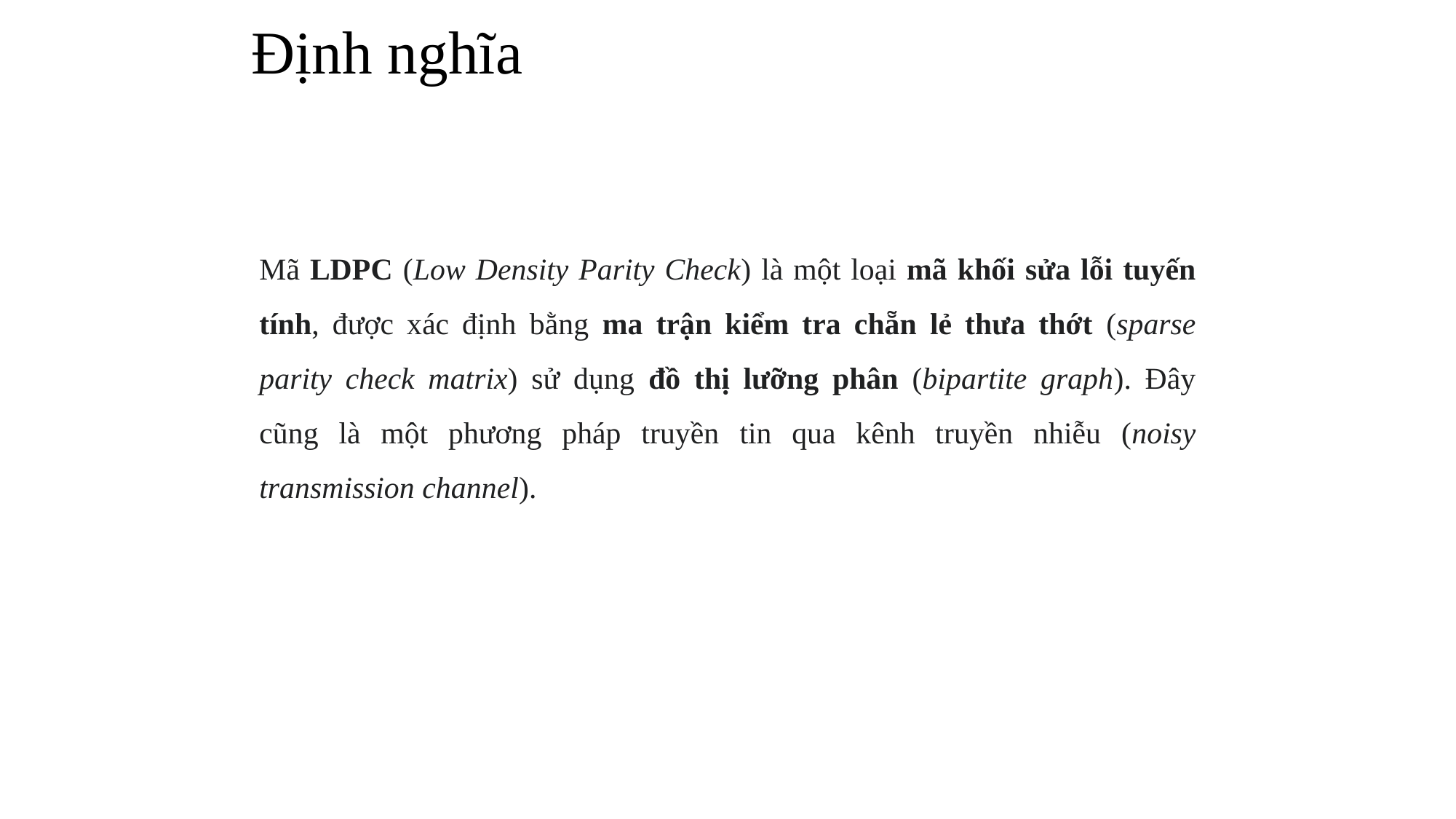

# Định nghĩa
Mã LDPC (Low Density Parity Check) là một loại mã khối sửa lỗi tuyến tính, được xác định bằng ma trận kiểm tra chẵn lẻ thưa thớt (sparse parity check matrix) sử dụng đồ thị lưỡng phân (bipartite graph). Đây cũng là một phương pháp truyền tin qua kênh truyền nhiễu (noisy transmission channel).